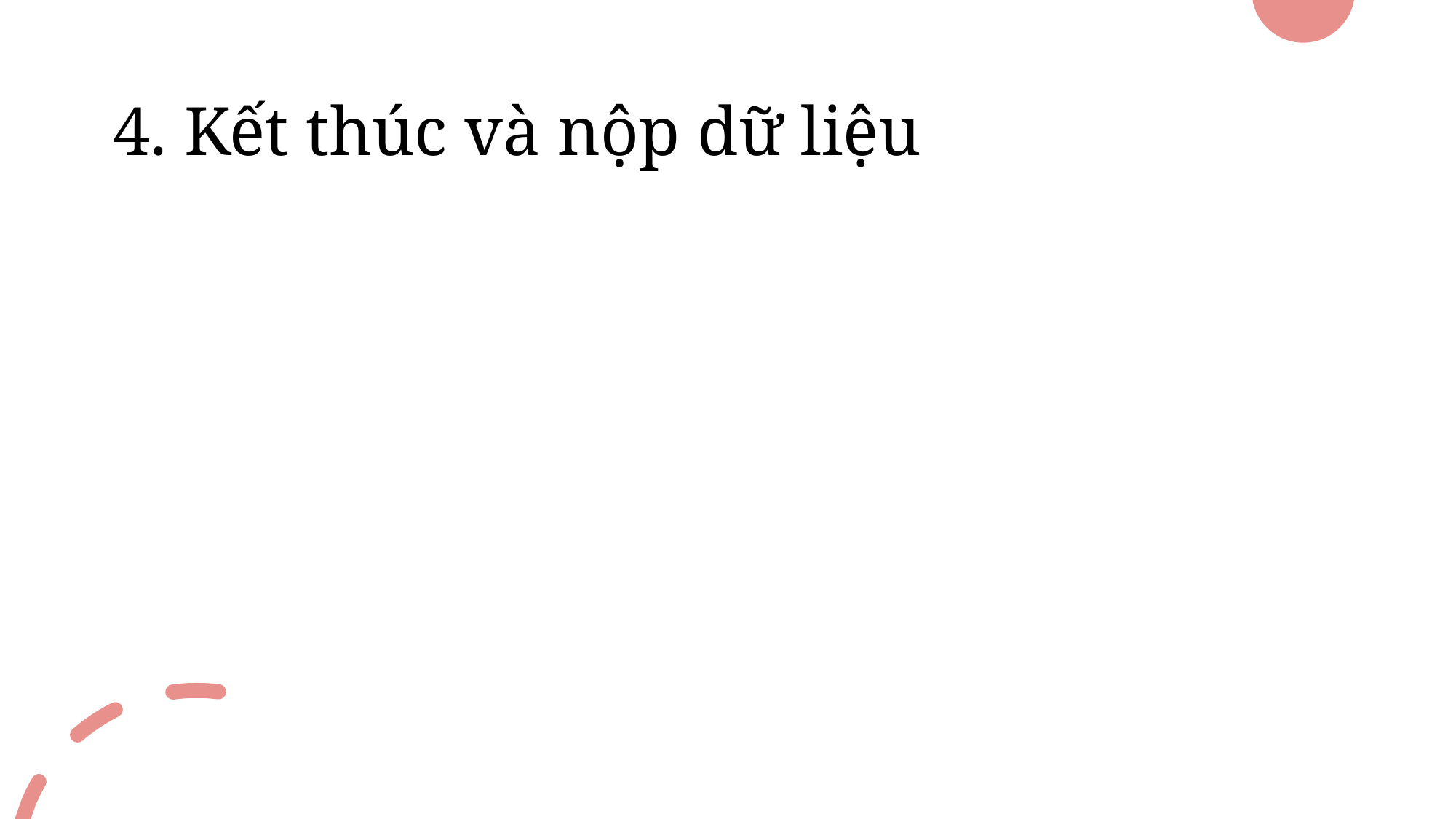

# 4. Kết thúc và nộp dữ liệu